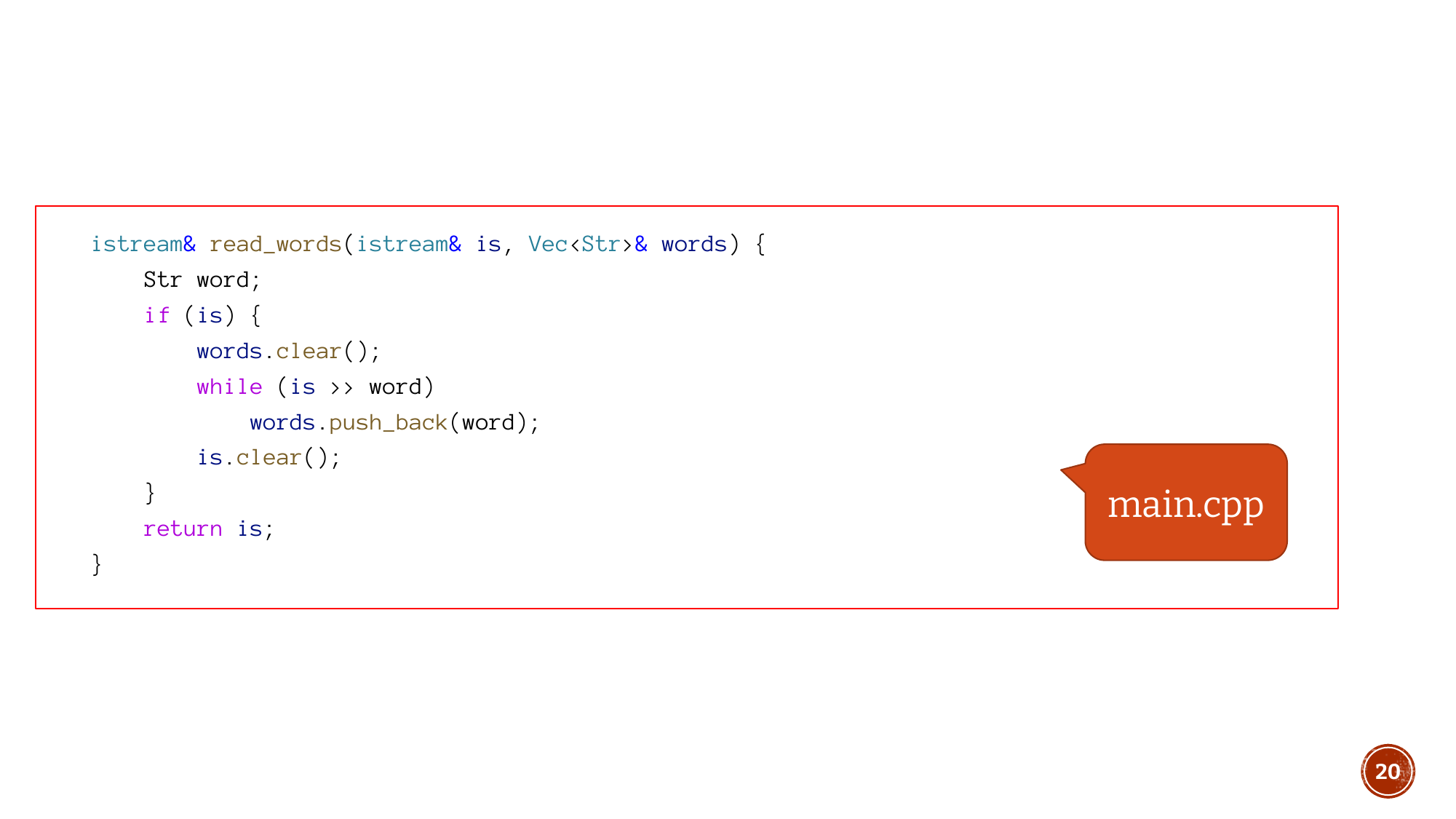

istream& read_words(istream& is, Vec<Str>& words) {
    Str word;
    if (is) {
        words.clear();
        while (is >> word)
            words.push_back(word);
        is.clear();
    }
    return is;
}

main.cpp
20